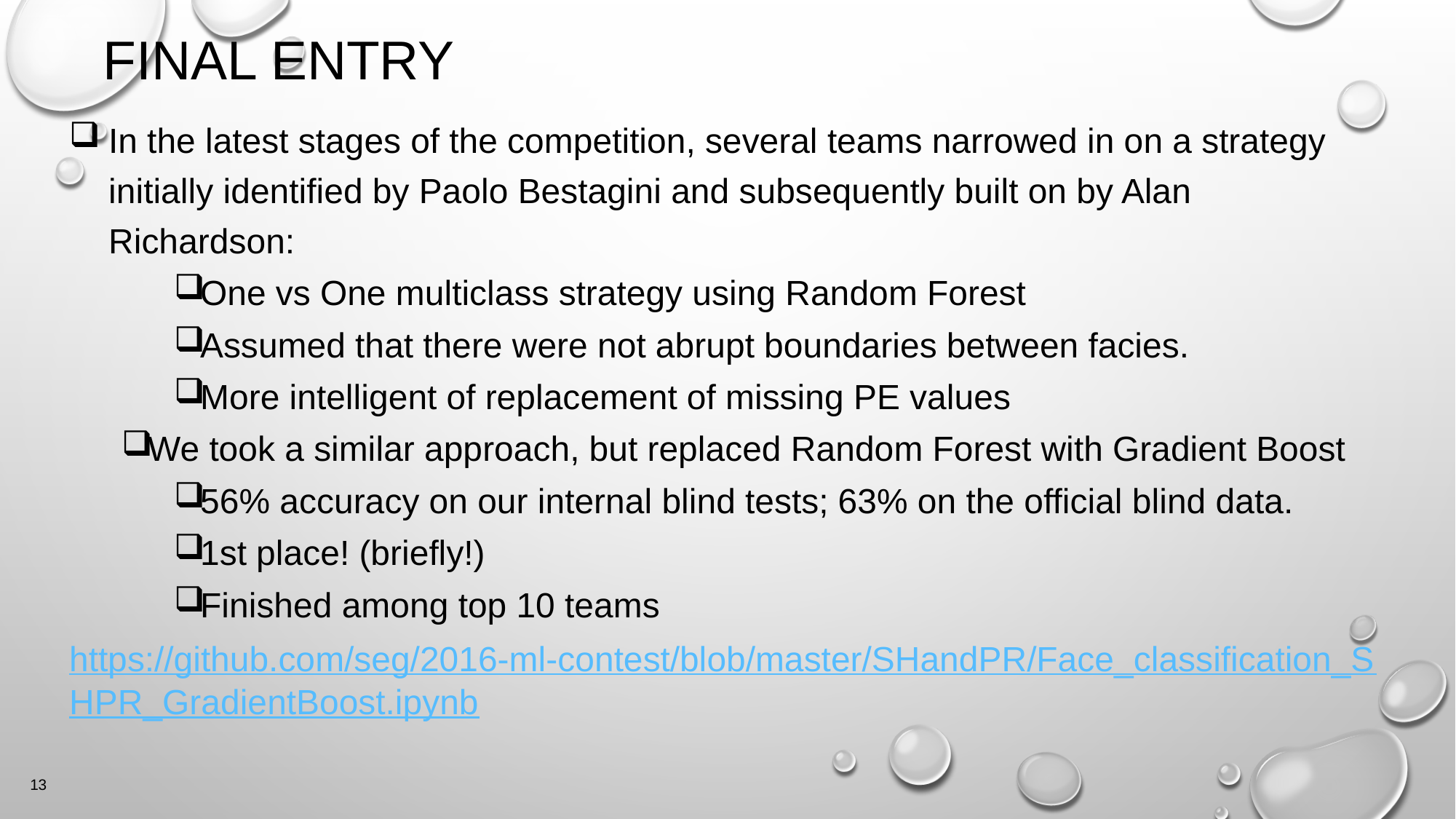

# Final Entry
In the latest stages of the competition, several teams narrowed in on a strategy initially identified by Paolo Bestagini and subsequently built on by Alan Richardson:
One vs One multiclass strategy using Random Forest
Assumed that there were not abrupt boundaries between facies.
More intelligent of replacement of missing PE values
We took a similar approach, but replaced Random Forest with Gradient Boost
56% accuracy on our internal blind tests; 63% on the official blind data.
1st place! (briefly!)
Finished among top 10 teams
https://github.com/seg/2016-ml-contest/blob/master/SHandPR/Face_classification_SHPR_GradientBoost.ipynb

13